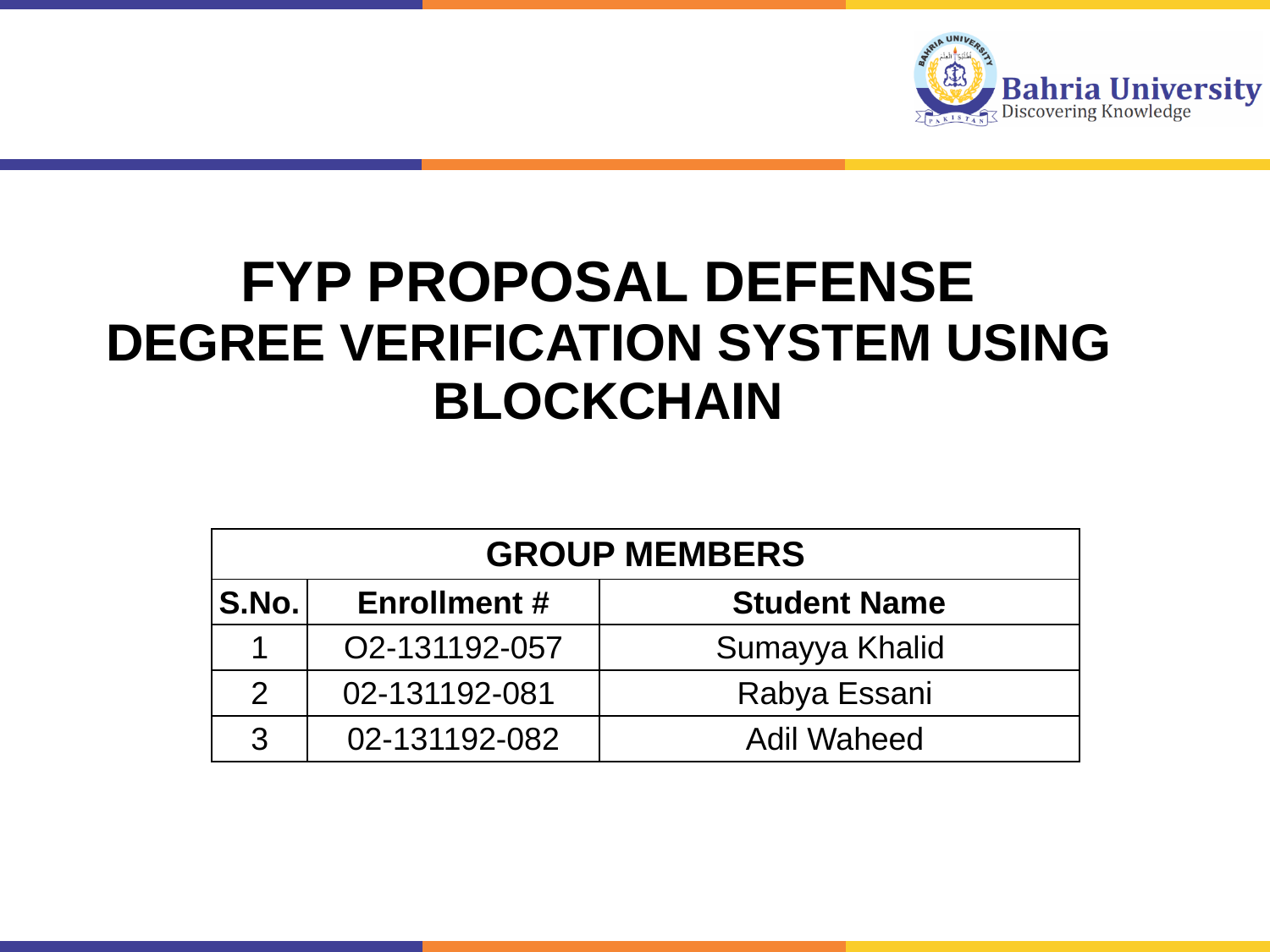

# FYP Proposal Defense Degree Verification system using blockchain
| GROUP MEMBERS |  |  |
| --- | --- | --- |
| S.No. | Enrollment # | Student Name |
| 1 | O2-131192-057 | Sumayya Khalid |
| 2 | 02-131192-081 | Rabya Essani |
| 3 | 02-131192-082 | Adil Waheed |